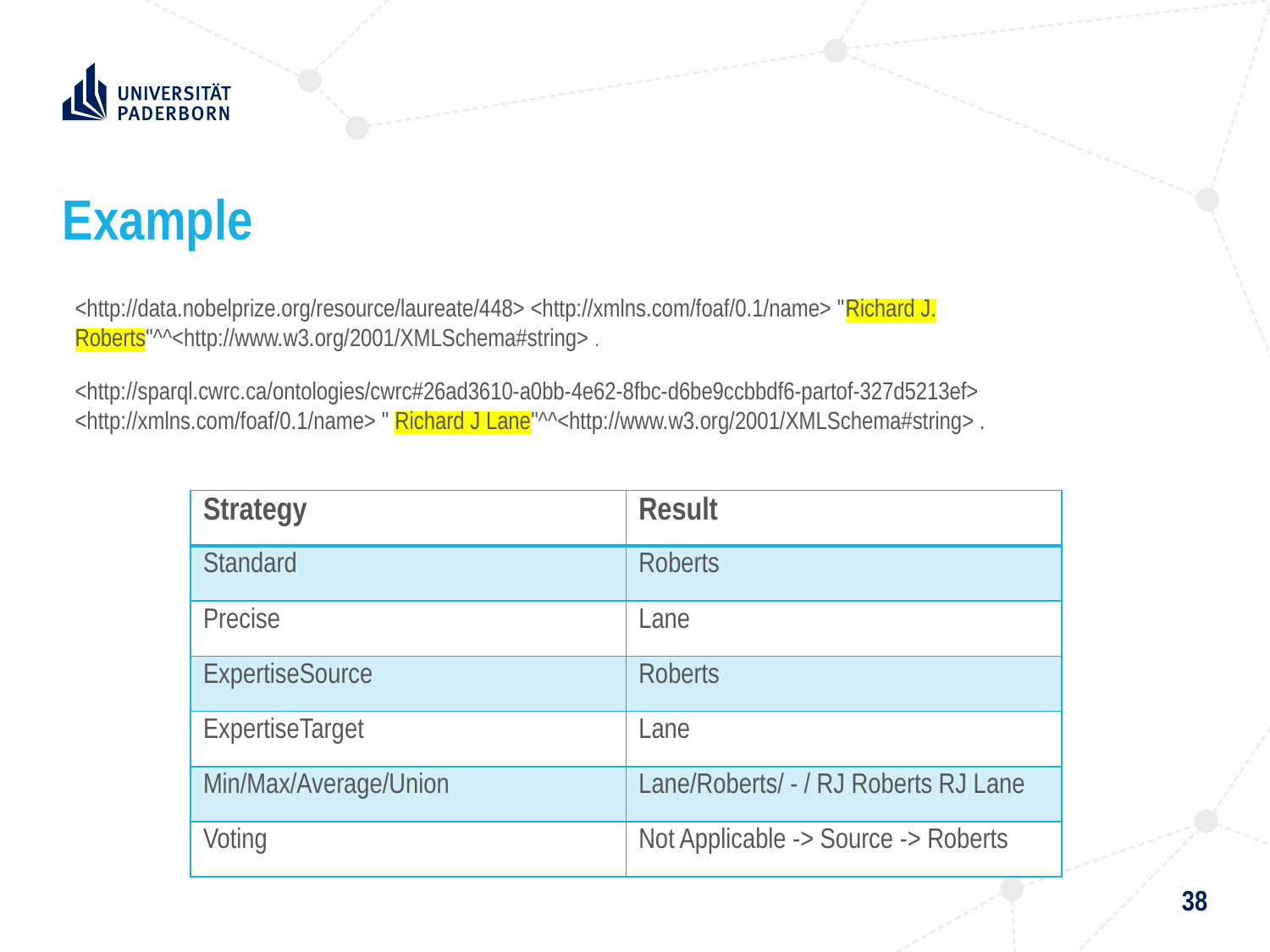

# Example
<http://data.nobelprize.org/resource/laureate/448> <http://xmlns.com/foaf/0.1/name> "Richard J. Roberts"^^<http://www.w3.org/2001/XMLSchema#string> .

<http://sparql.cwrc.ca/ontologies/cwrc#26ad3610-a0bb-4e62-8fbc-d6be9ccbbdf6-partof-327d5213ef> <http://xmlns.com/foaf/0.1/name> " Richard J Lane"^^<http://www.w3.org/2001/XMLSchema#string> .

| Strategy | Result |
| --- | --- |
| Standard | Roberts |
| Precise | Lane |
| ExpertiseSource | Roberts |
| ExpertiseTarget | Lane |
| Min/Max/Average/Union | Lane/Roberts/ - / RJ Roberts RJ Lane |
| Voting | Not Applicable -> Source -> Roberts |
38